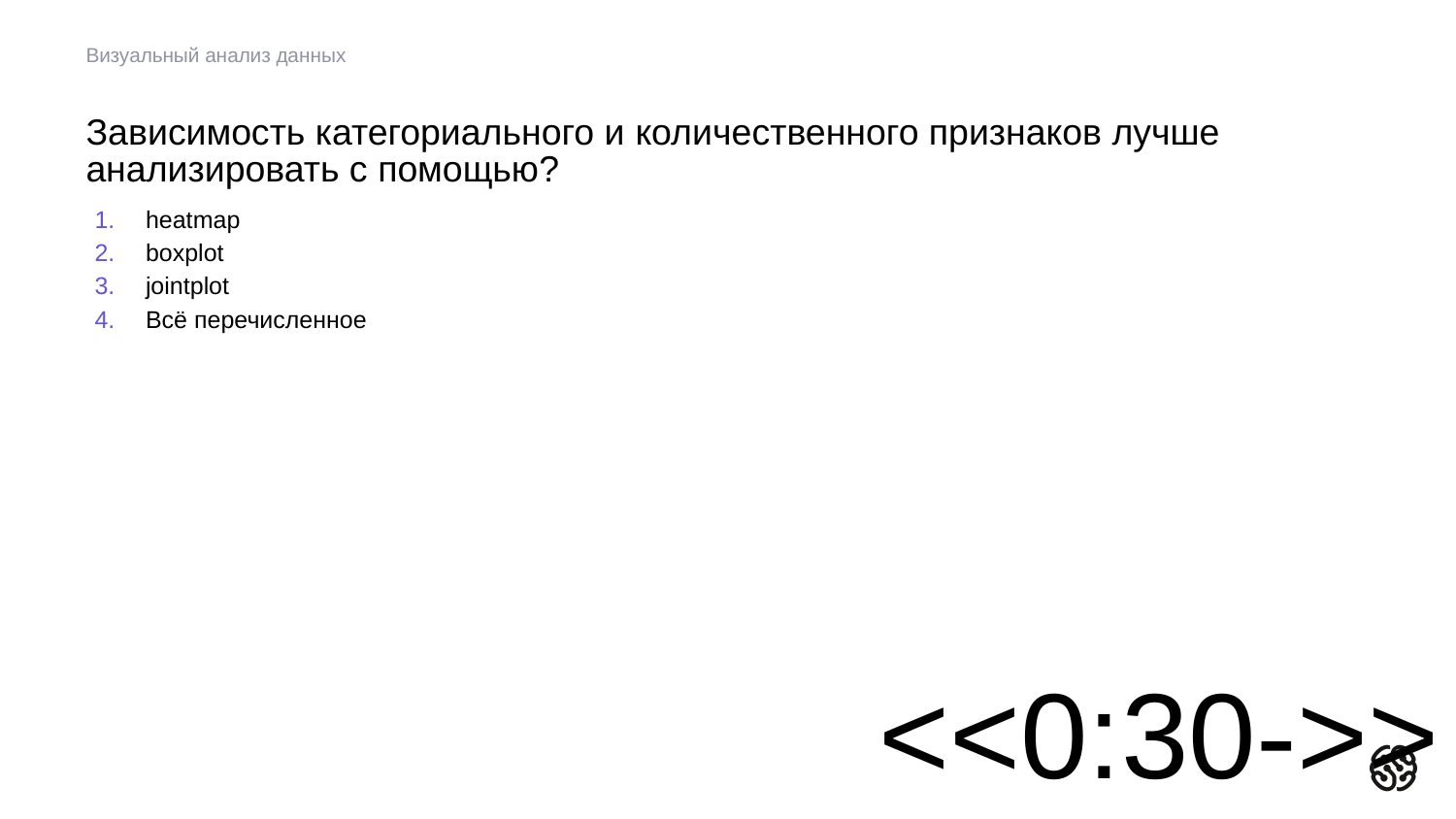

Визуальный анализ данных
# Зависимость категориального и количественного признаков лучше анализировать с помощью?
heatmap
boxplot
jointplot
Всё перечисленное
<<0:30->>